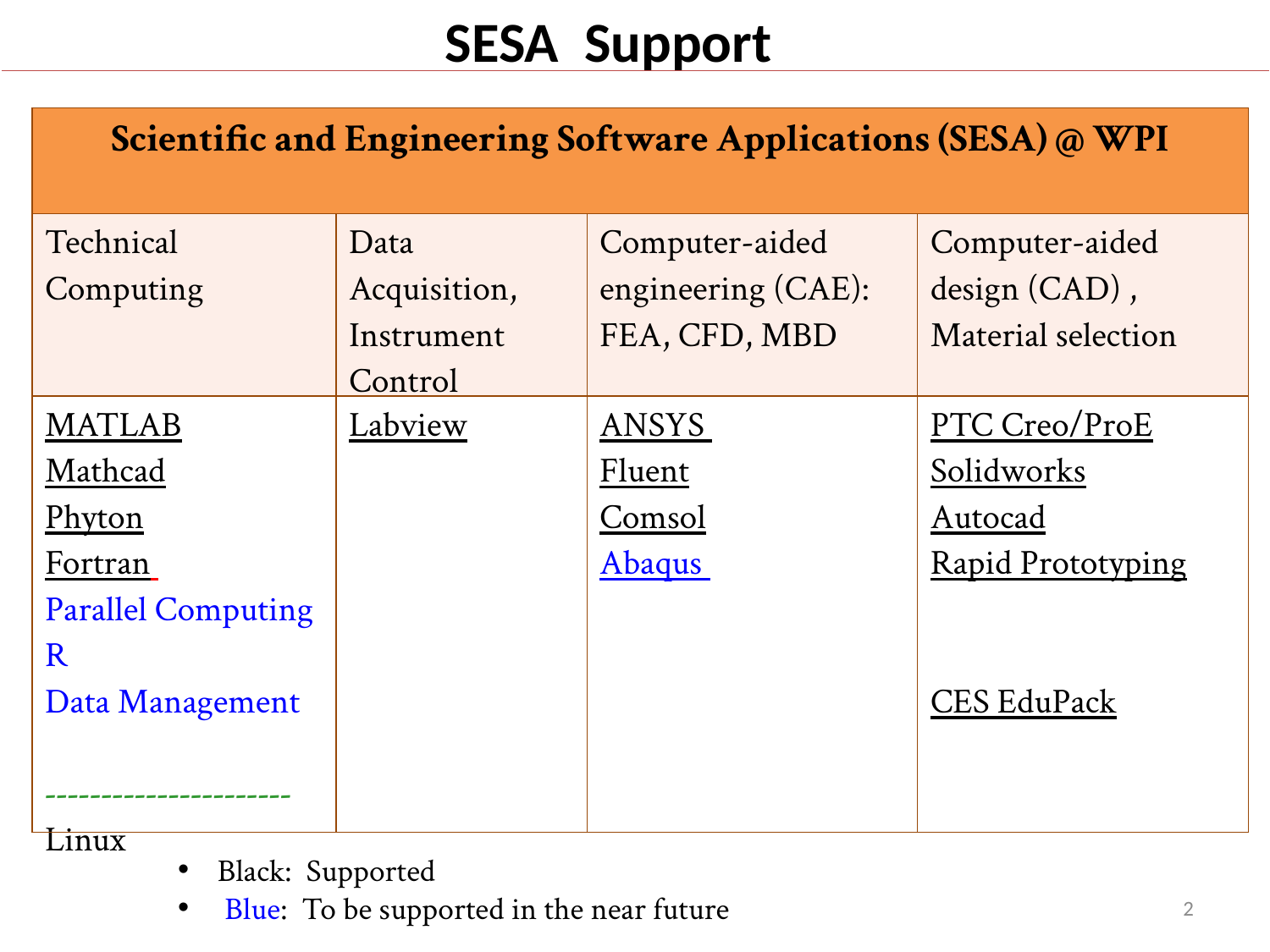

SESA  Support
| Scientific and Engineering Software Applications (SESA) @ WPI |  |  |  |
| --- | --- | --- | --- |
| Technical Computing | Data Acquisition, Instrument Control | Computer-aided engineering (CAE): FEA, CFD, MBD | Computer-aided design (CAD) , Material selection |
| MATLAB Mathcad Phyton Fortran Parallel Computing R Data Management ----------------------Linux | Labview | ANSYS Fluent Comsol Abaqus | PTC Creo/ProE Solidworks Autocad Rapid Prototyping CES EduPack |
Black:  Supported
 Blue:  To be supported in the near future
2